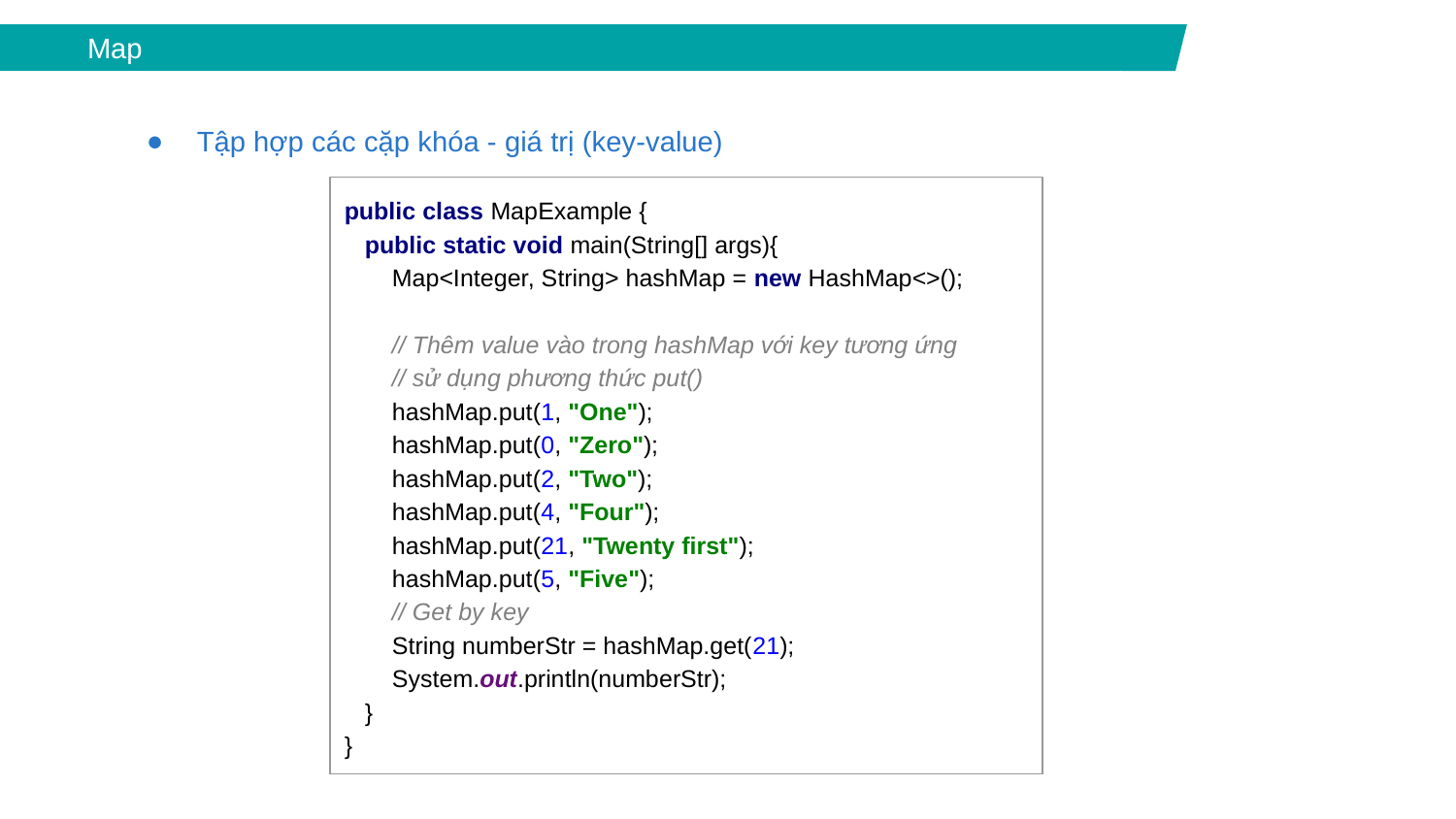

Map

Tập hợp các cặp khóa - giá trị (key-value)
public class MapExample {
   public static void main(String[] args){
       Map<Integer, String> hashMap = new HashMap<>();

       // Thêm value vào trong hashMap với key tương ứng
       // sử dụng phương thức put()
       hashMap.put(1, "One");
       hashMap.put(0, "Zero");
       hashMap.put(2, "Two");
       hashMap.put(4, "Four");
       hashMap.put(21, "Twenty first");
       hashMap.put(5, "Five");
       // Get by key
       String numberStr = hashMap.get(21);
       System.out.println(numberStr);
   }
}